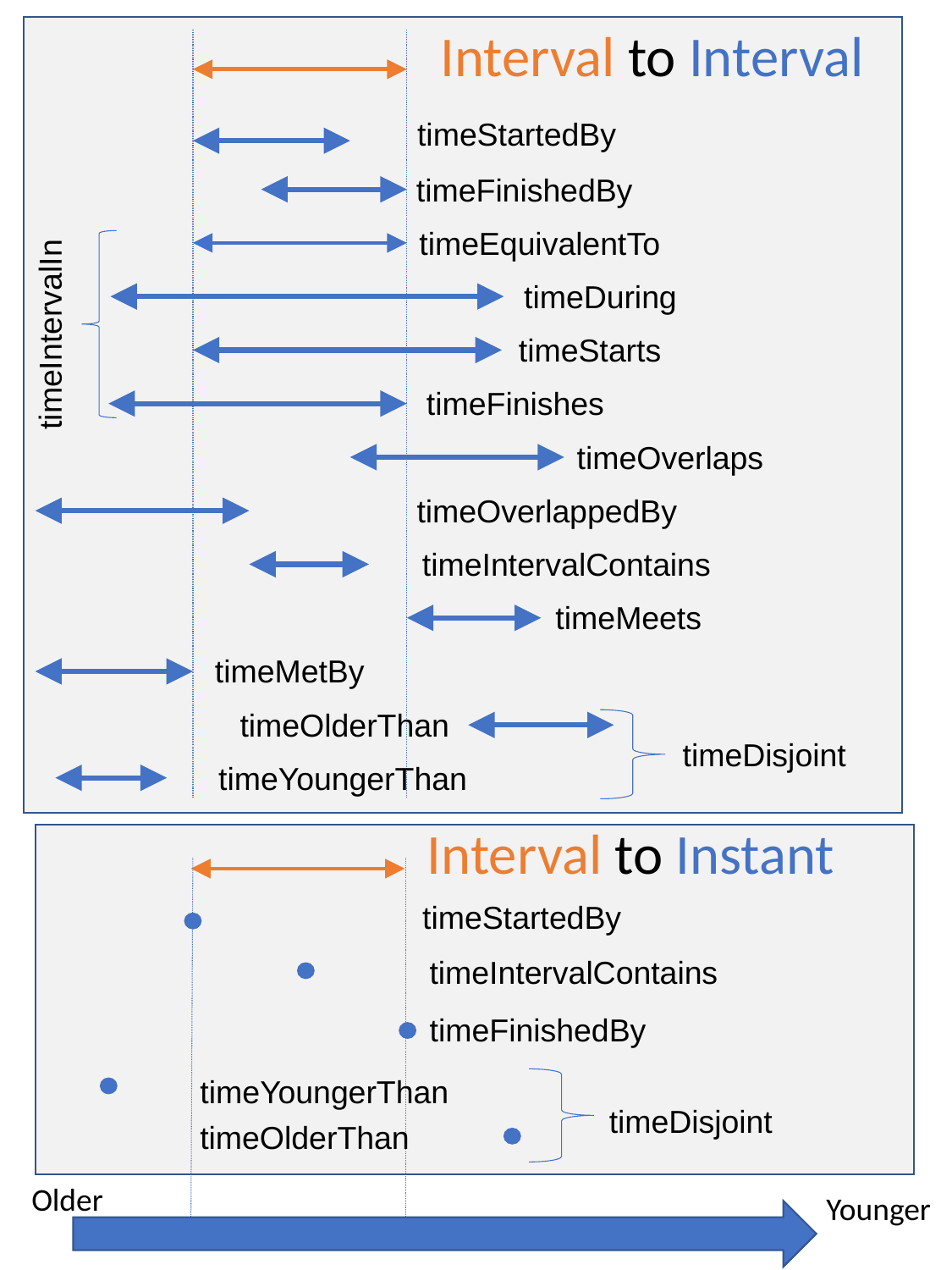

Interval to Interval

timeStartedBy
timeFinishedBy
timeEquivalentTo

timeDuring
timeIntervalIn
timeStarts
timeFinishes
timeOverlaps
timeOverlappedBy
timeIntervalContains
timeMeets
timeMetBy
timeOlderThan

timeDisjoint
timeYoungerThan
Interval to Instant

timeStartedBy

timeIntervalContains

timeFinishedBy

timeYoungerThan

timeDisjoint
timeOlderThan

Older
Younger